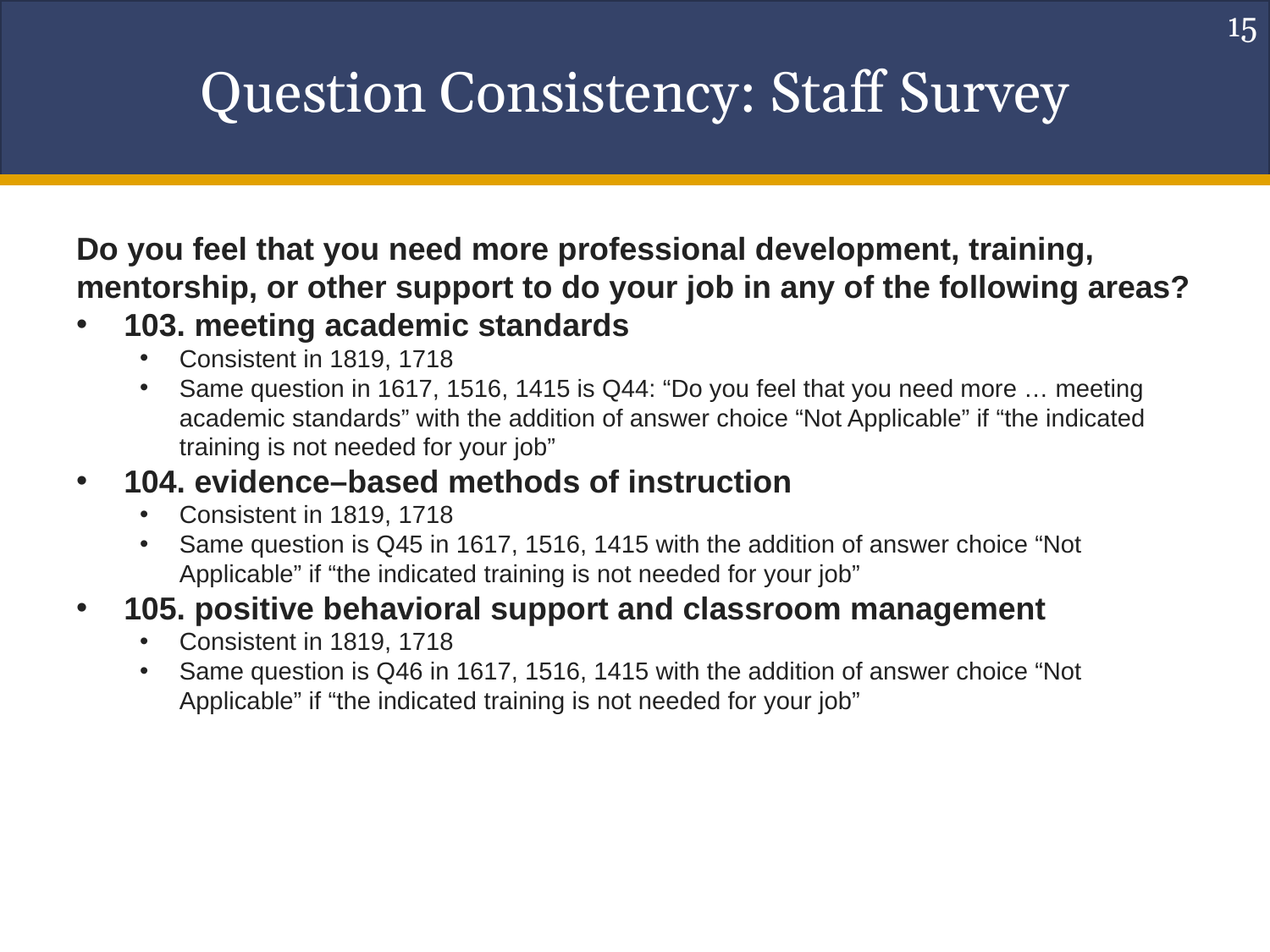

15
# Question Consistency: Staff Survey
Do you feel that you need more professional development, training, mentorship, or other support to do your job in any of the following areas?
103. meeting academic standards
Consistent in 1819, 1718
Same question in 1617, 1516, 1415 is Q44: “Do you feel that you need more … meeting academic standards” with the addition of answer choice “Not Applicable” if “the indicated training is not needed for your job”
104. evidence–based methods of instruction
Consistent in 1819, 1718
Same question is Q45 in 1617, 1516, 1415 with the addition of answer choice “Not Applicable” if “the indicated training is not needed for your job”
105. positive behavioral support and classroom management
Consistent in 1819, 1718
Same question is Q46 in 1617, 1516, 1415 with the addition of answer choice “Not Applicable” if “the indicated training is not needed for your job”